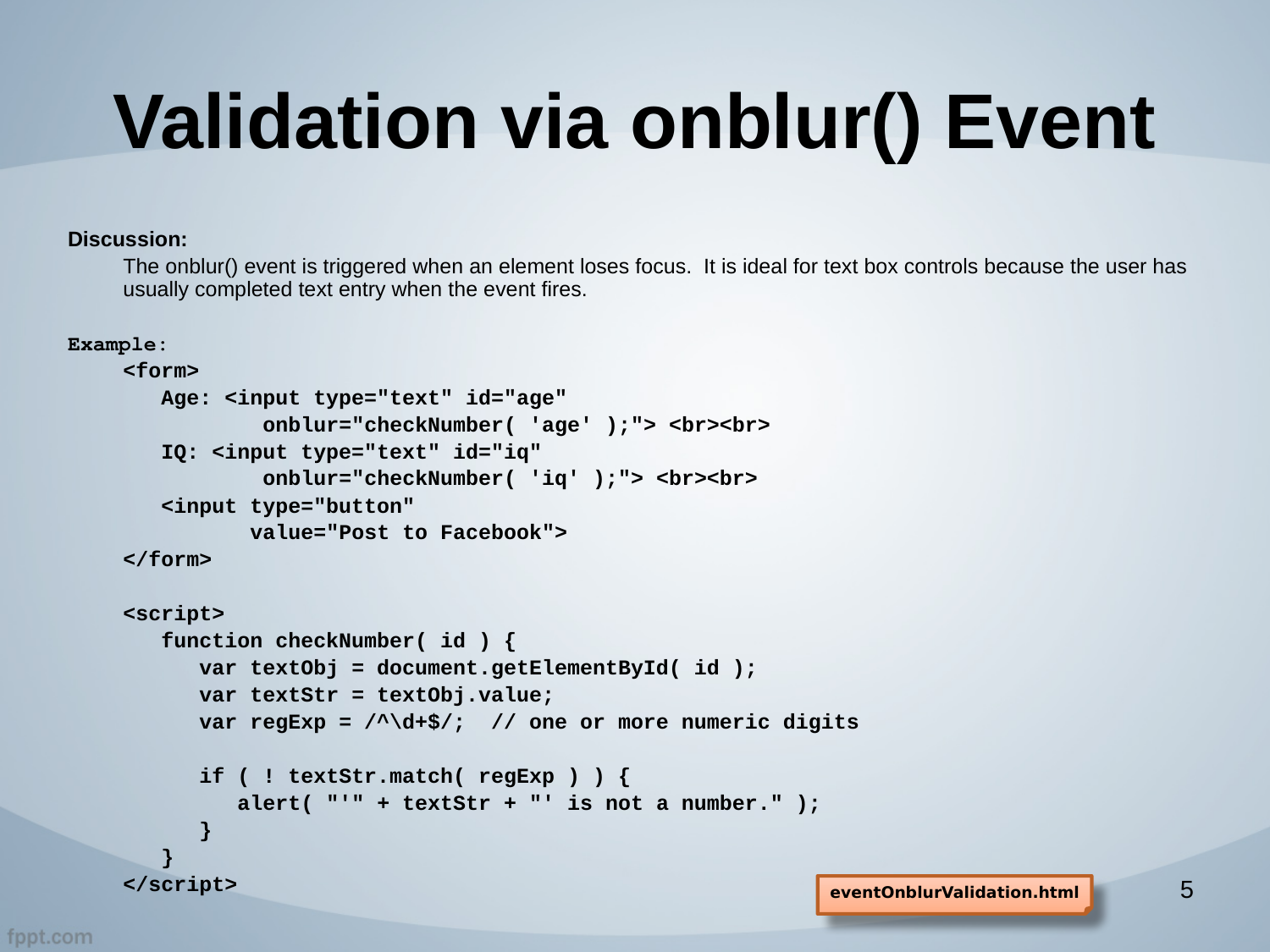

# Validation via onblur() Event
Discussion:
The onblur() event is triggered when an element loses focus.  It is ideal for text box controls because the user has usually completed text entry when the event fires.

Example:
<form>
   Age: <input type="text" id="age"
           onblur="checkNumber( 'age' );"> <br><br>
   IQ: <input type="text" id="iq"
           onblur="checkNumber( 'iq' );"> <br><br>
   <input type="button"
          value="Post to Facebook">
</form>

<script>
   function checkNumber( id ) {
      var textObj = document.getElementById( id );
      var textStr = textObj.value;
      var regExp = /^\d+$/;  // one or more numeric digits

      if ( ! textStr.match( regExp ) ) {
         alert( "'" + textStr + "' is not a number." );
      }
   }
</script>
5
eventOnblurValidation.html